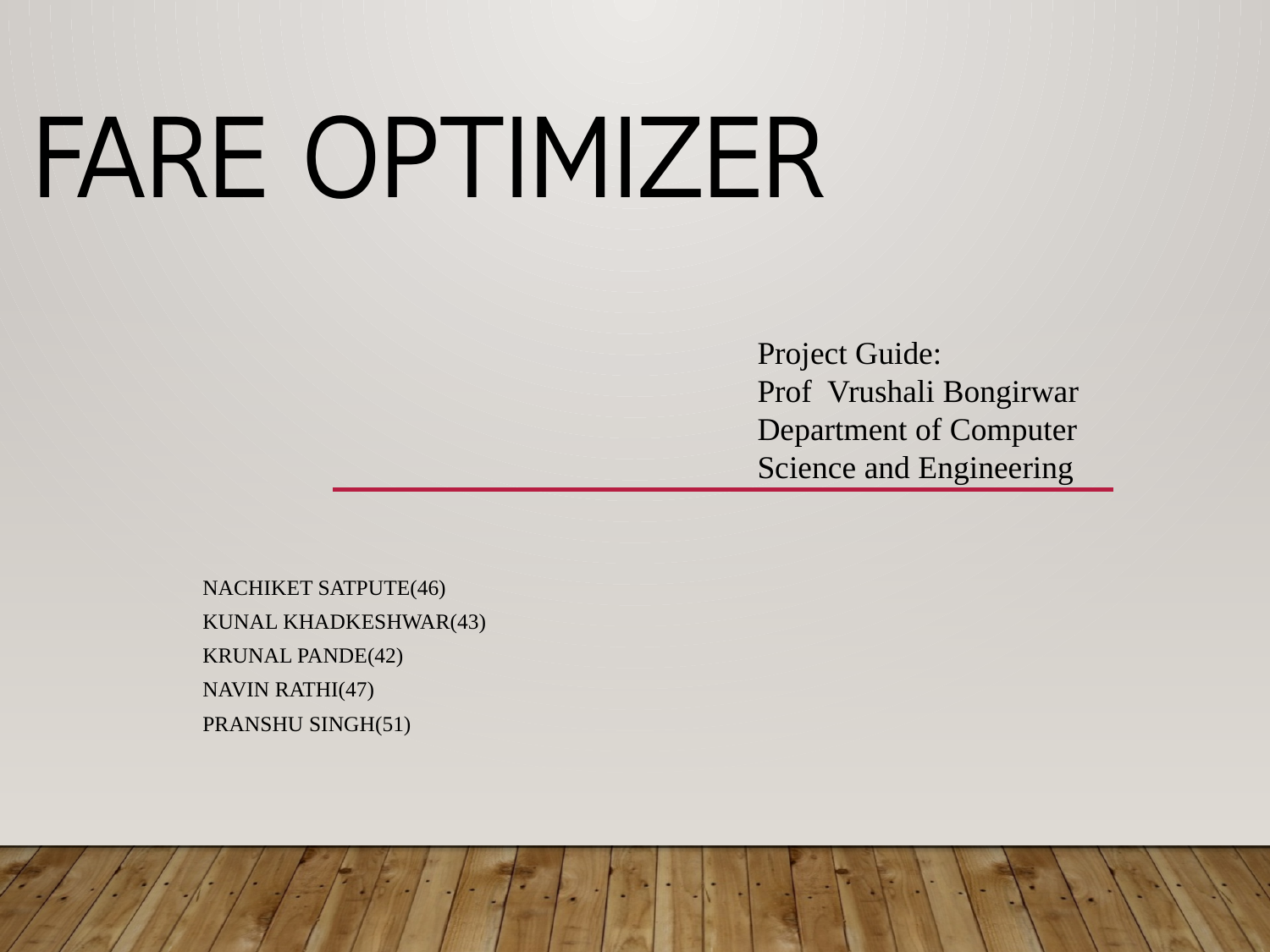

# Fare Optimizer
Project Guide:
Prof  Vrushali Bongirwar
Department of Computer Science and Engineering
Nachiket Satpute(46)
Kunal Khadkeshwar(43)
Krunal Pande(42)
Navin Rathi(47)
Pranshu Singh(51)